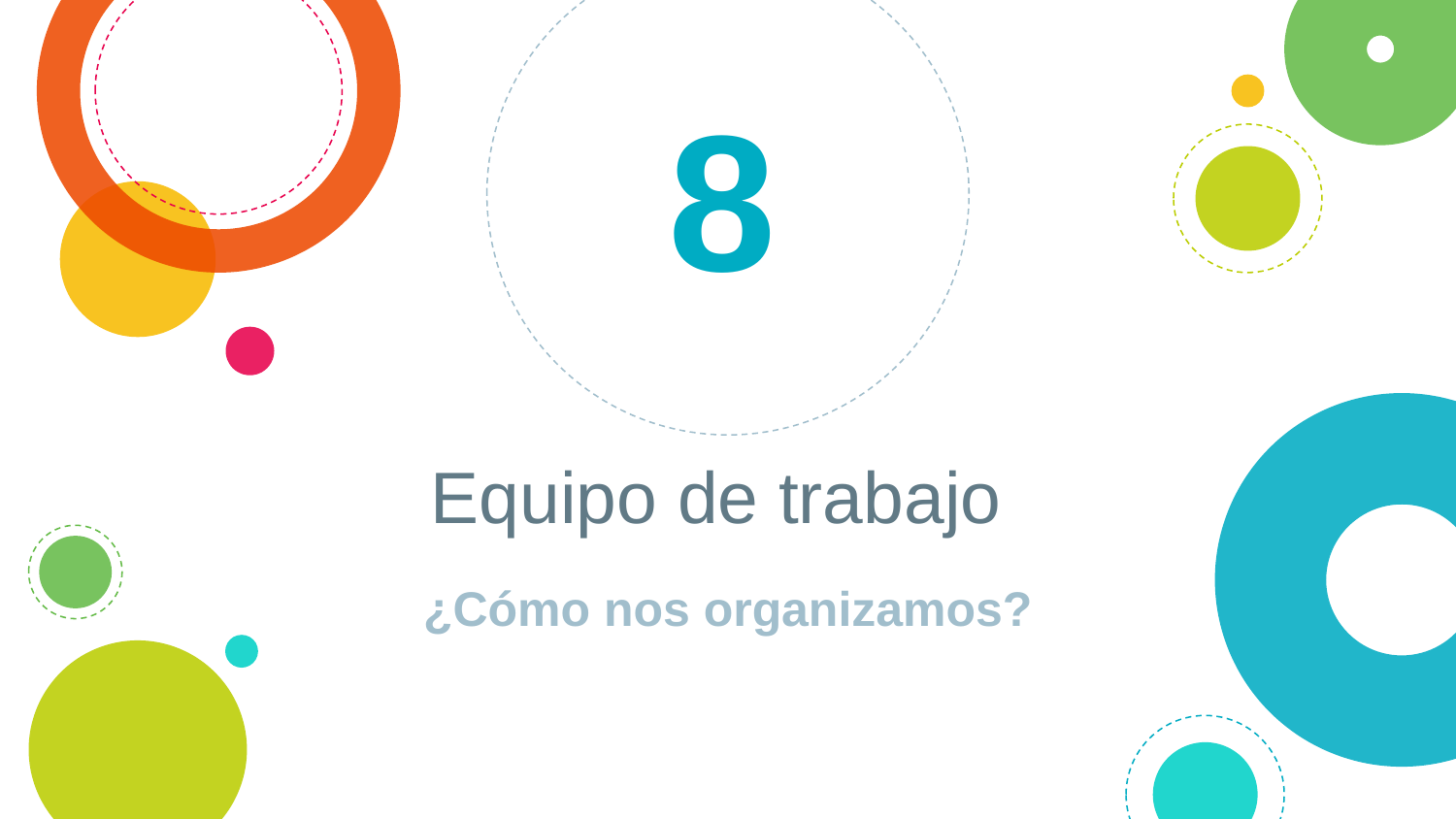

8
# Equipo de trabajo
¿Cómo nos organizamos?